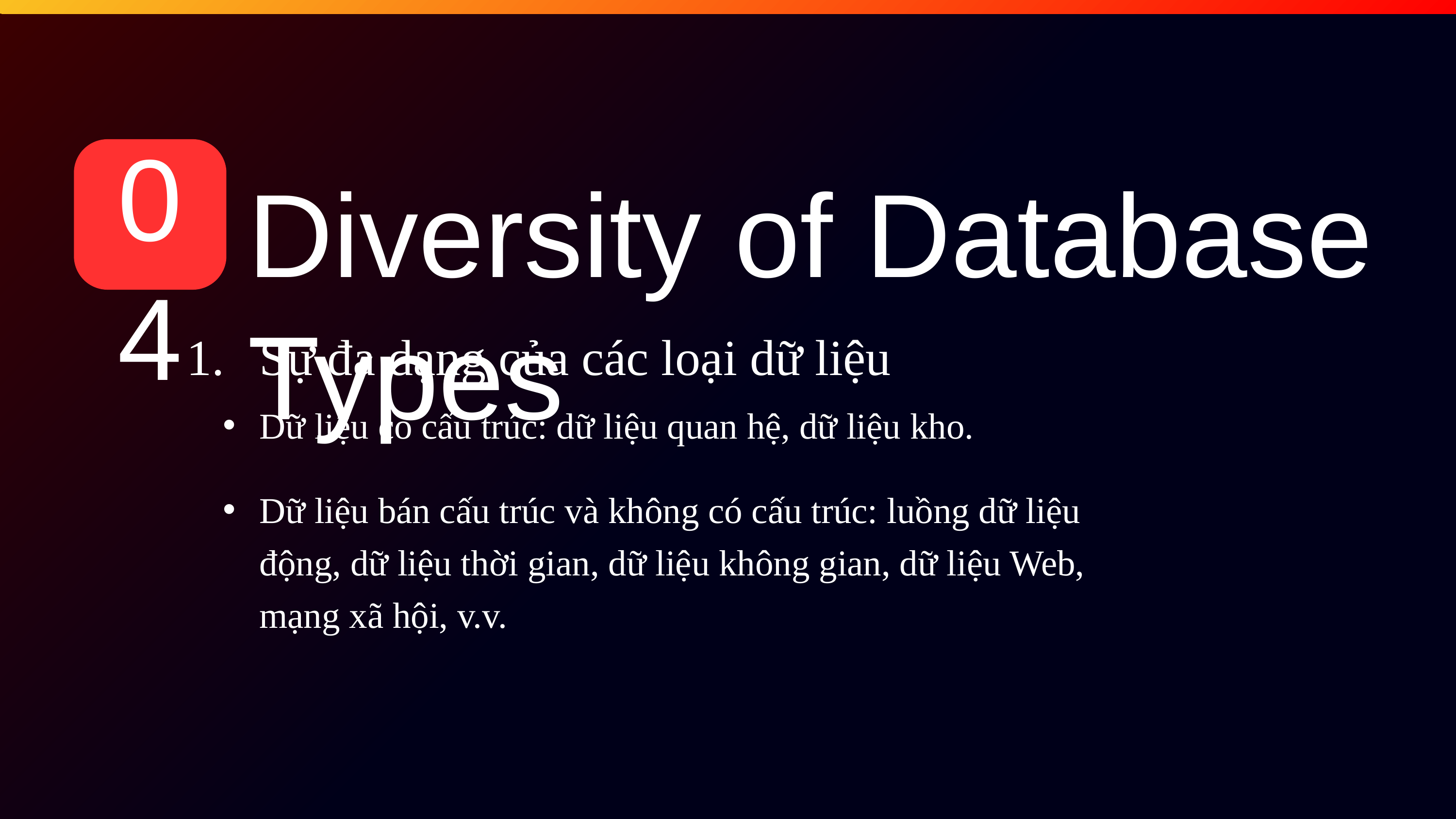

04

Diversity of Database Types
Sự đa dạng của các loại dữ liệu
Dữ liệu có cấu trúc: dữ liệu quan hệ, dữ liệu kho.

Dữ liệu bán cấu trúc và không có cấu trúc: luồng dữ liệu động, dữ liệu thời gian, dữ liệu không gian, dữ liệu Web, mạng xã hội, v.v.